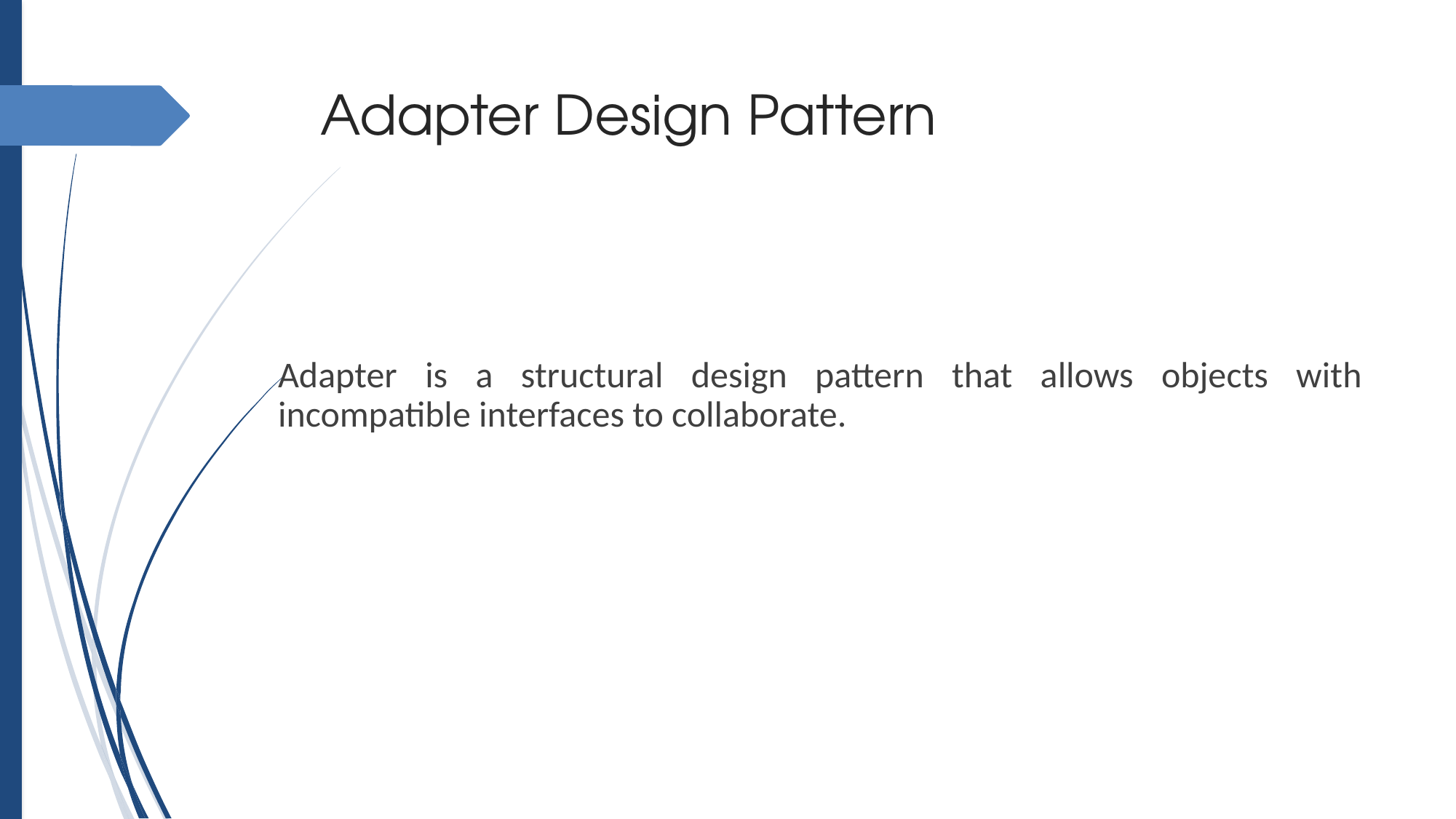

# Adapter Design Pattern

Adapter is a structural design pattern that allows objects with incompatible interfaces to collaborate.